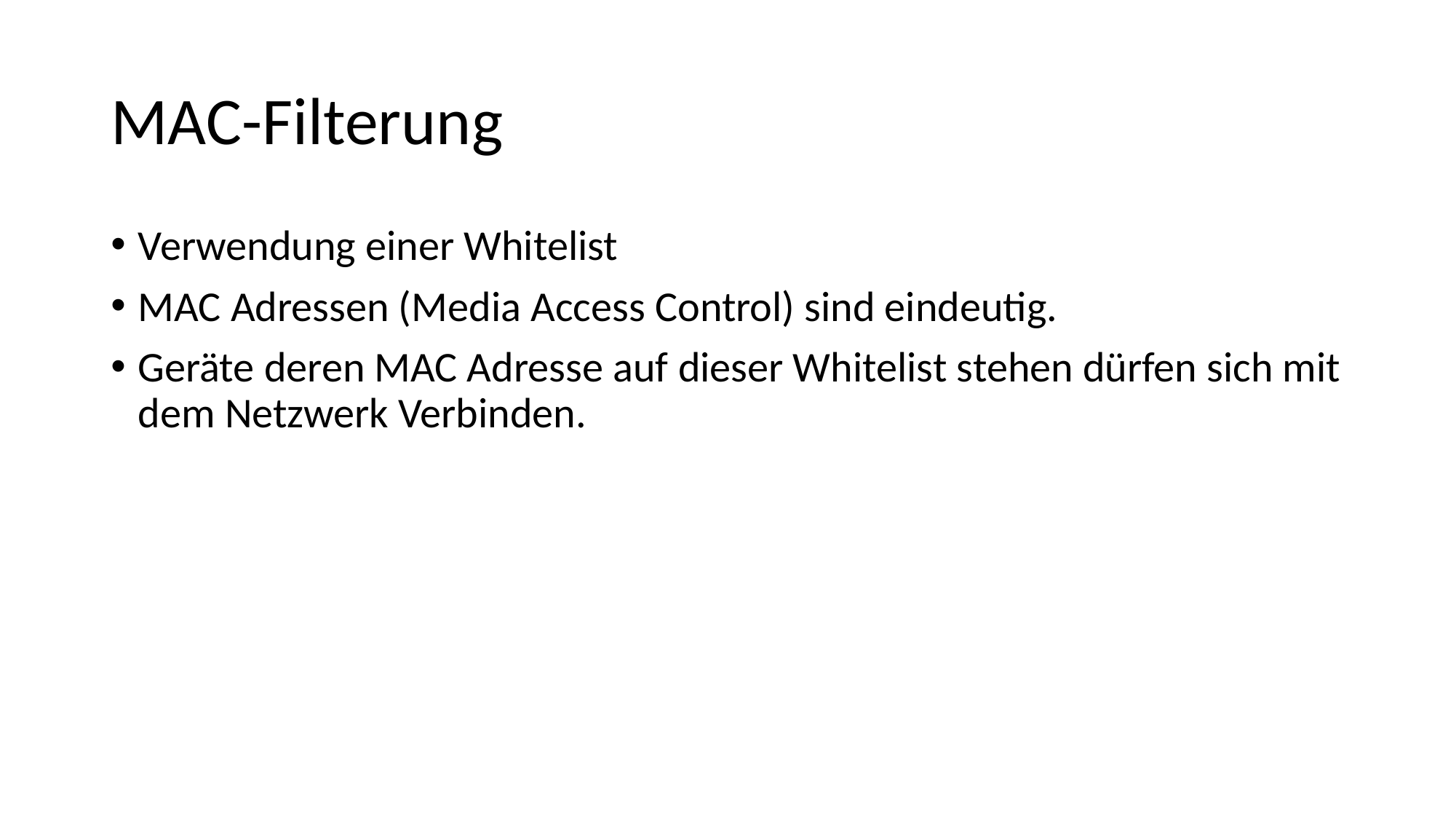

# MAC-Filterung
Verwendung einer Whitelist
MAC Adressen (Media Access Control) sind eindeutig.
Geräte deren MAC Adresse auf dieser Whitelist stehen dürfen sich mit dem Netzwerk Verbinden.